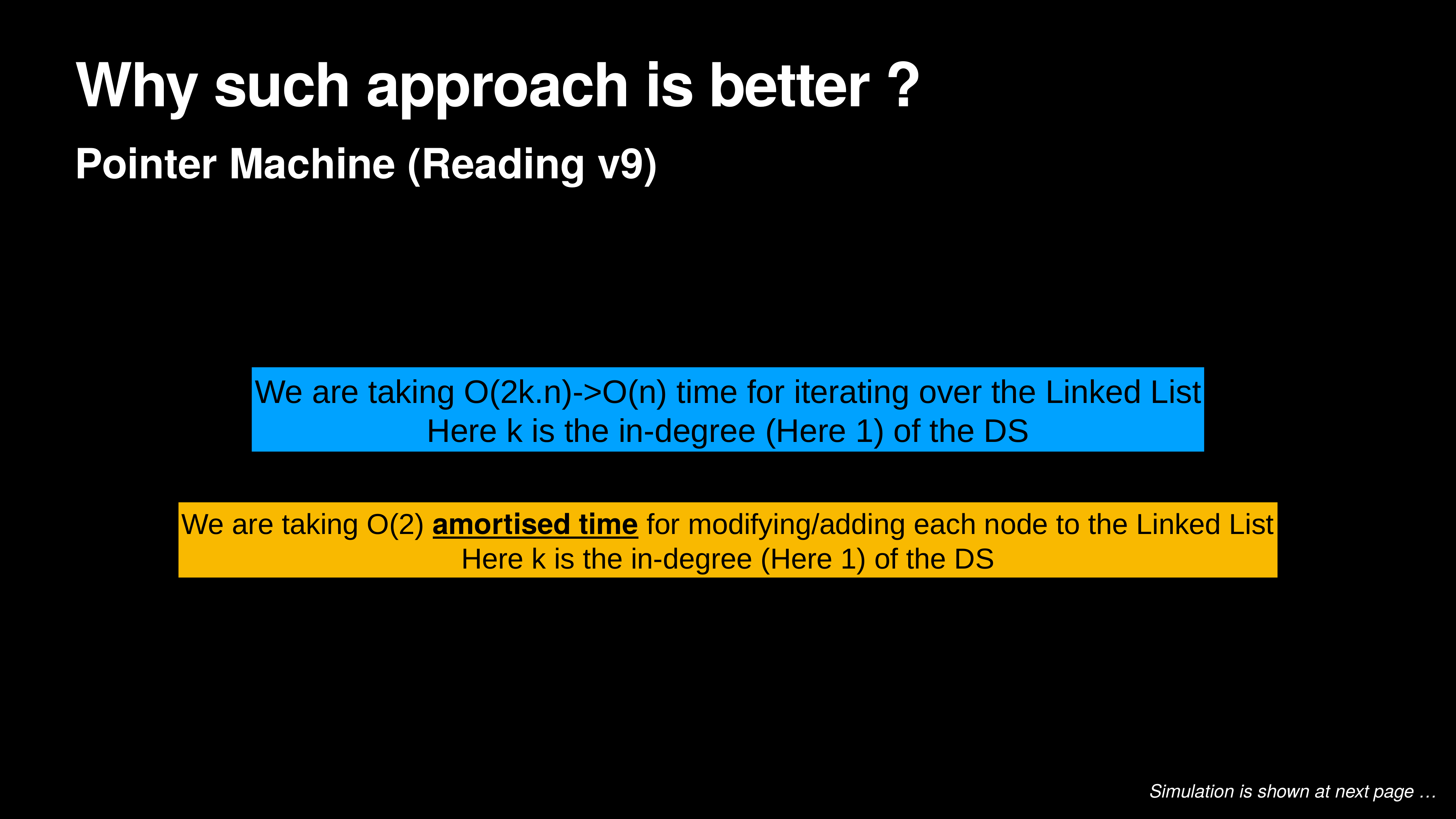

# Why such approach is better ? 🥲
Pointer Machine (Reading v9)
We are taking O(2k.n)->O(n) time for iterating over the Linked List
Here k is the in-degree (Here 1) of the DS
We are taking O(2) amortised time for modifying/adding each node to the Linked List
Here k is the in-degree (Here 1) of the DS
Simulation is shown at next page …